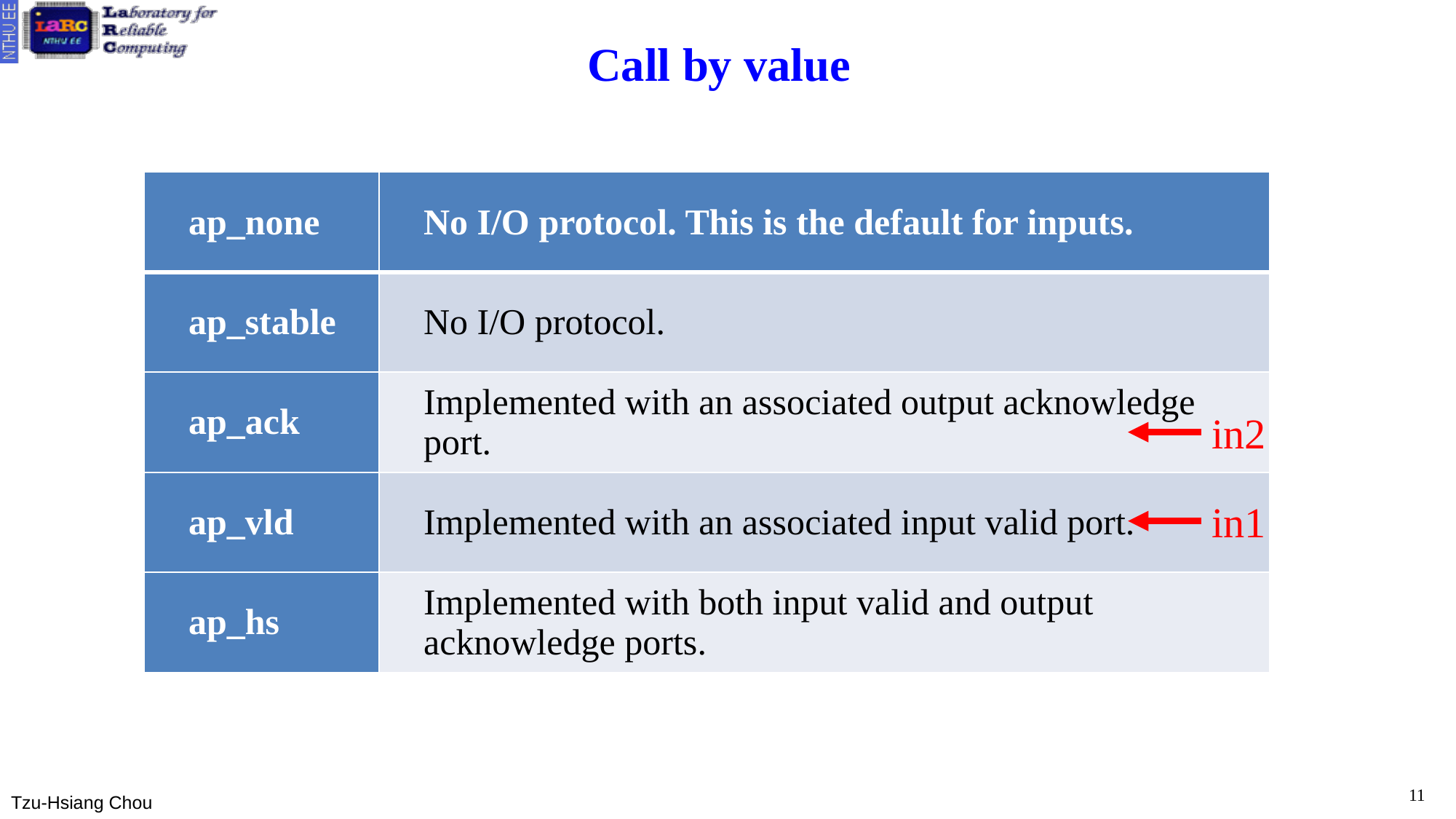

# Call by value
| ap\_none | No I/O protocol. This is the default for inputs. |
| --- | --- |
| ap\_stable | No I/O protocol. |
| ap\_ack | Implemented with an associated output acknowledge port. |
| ap\_vld | Implemented with an associated input valid port. |
| ap\_hs | Implemented with both input valid and output acknowledge ports. |
in2
in1
11